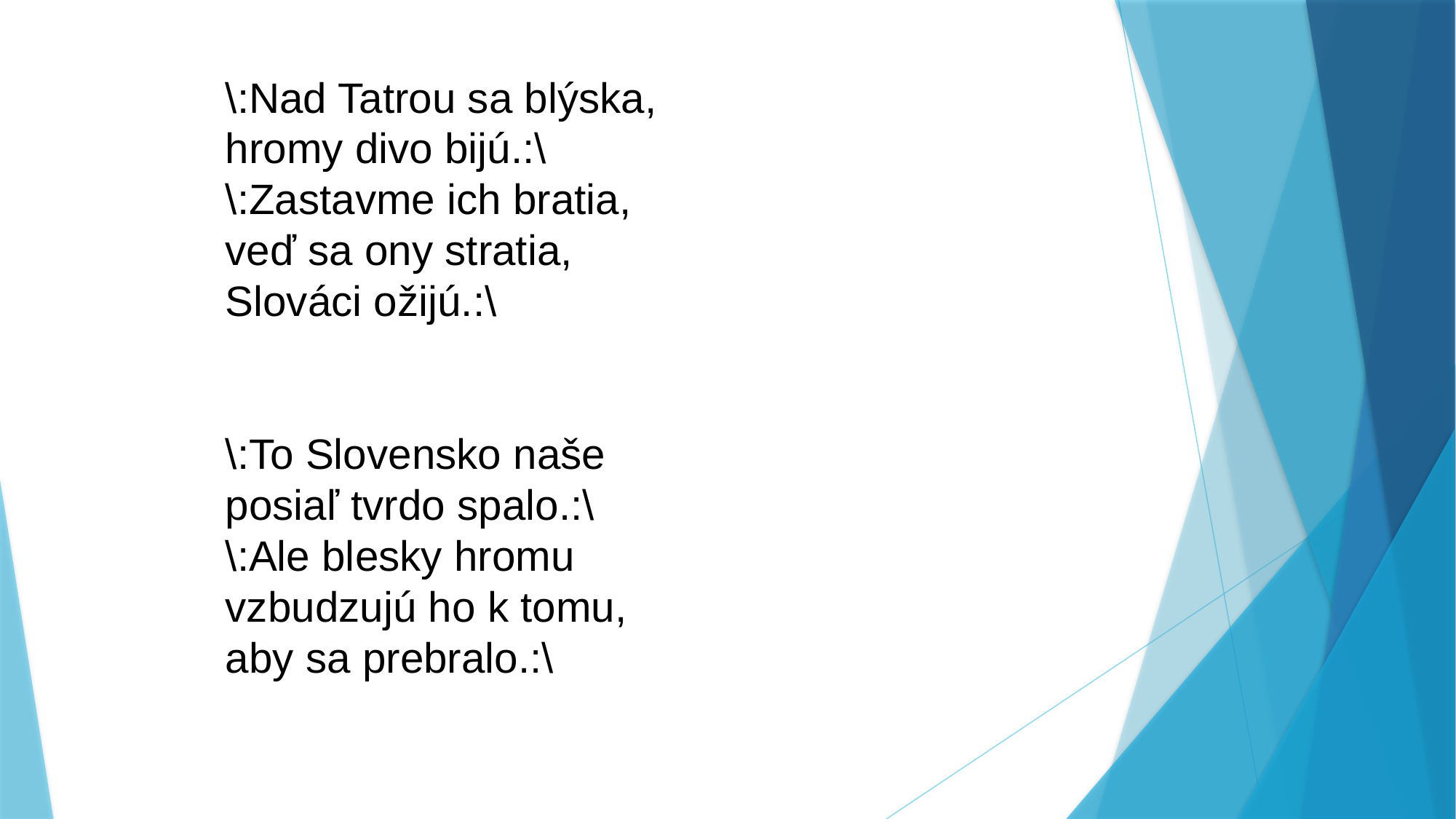

\:Nad Tatrou sa blýska,
hromy divo bijú.:\
\:Zastavme ich bratia,
veď sa ony stratia,
Slováci ožijú.:\

\:To Slovensko naše
posiaľ tvrdo spalo.:\
\:Ale blesky hromu
vzbudzujú ho k tomu,
aby sa prebralo.:\